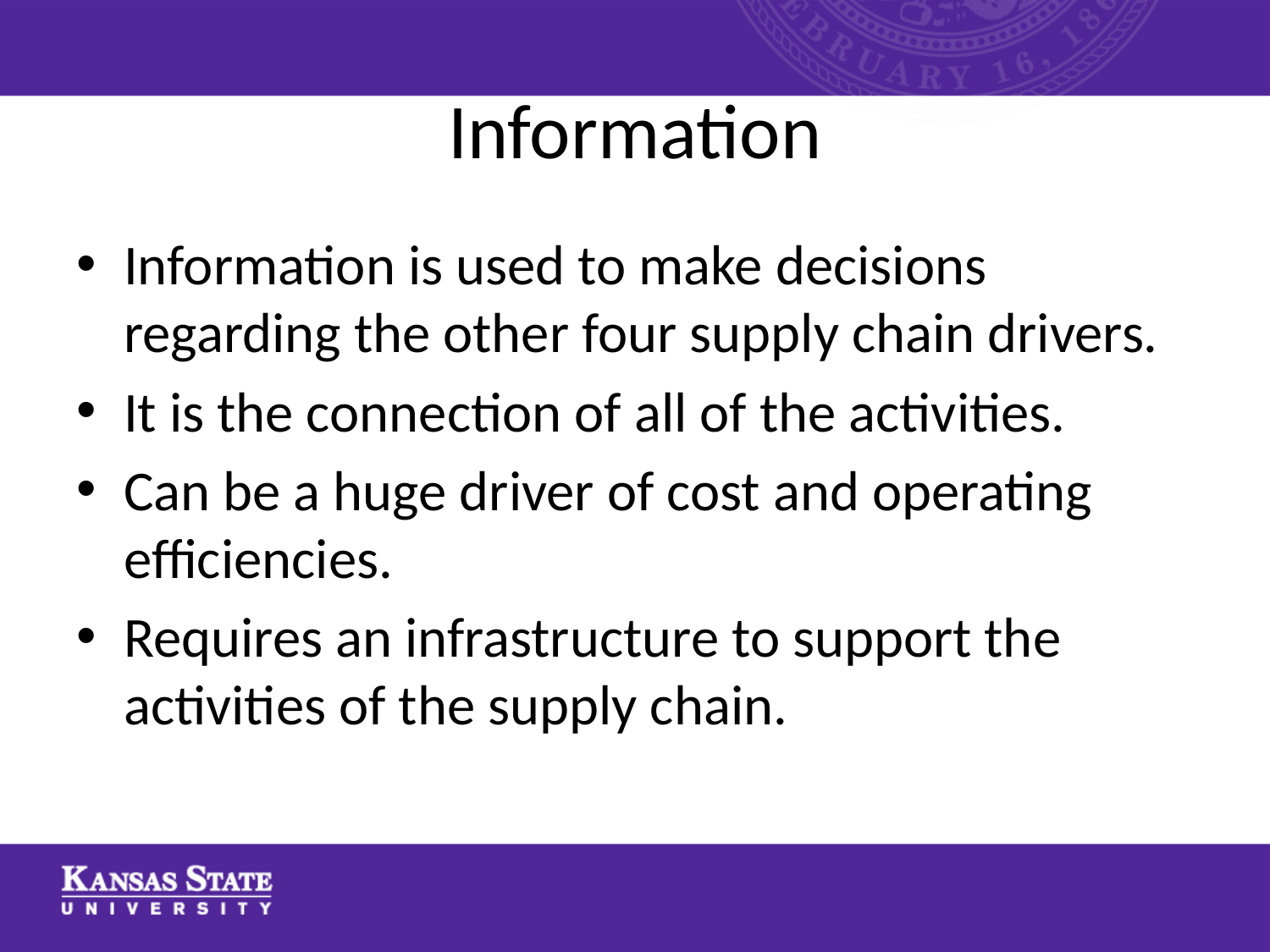

# Information
Information is used to make decisions regarding the other four supply chain drivers.
It is the connection of all of the activities.
Can be a huge driver of cost and operating efficiencies.
Requires an infrastructure to support the activities of the supply chain.